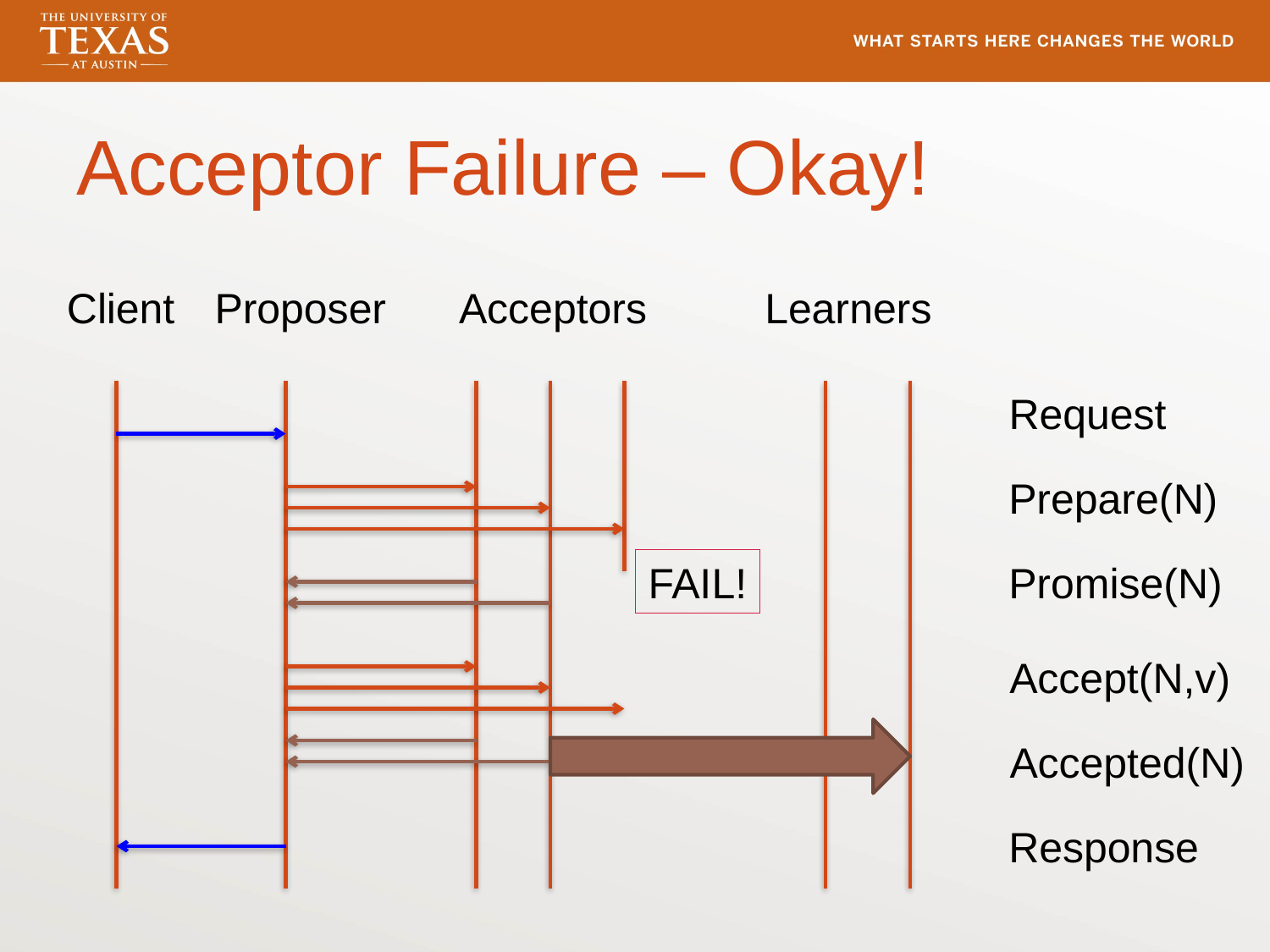

# Acceptor Failure – Okay!
Client
Proposer
Acceptors
Learners
Request
Prepare(N)
FAIL!
Promise(N)
Accept(N,v)

Accepted(N)
Response